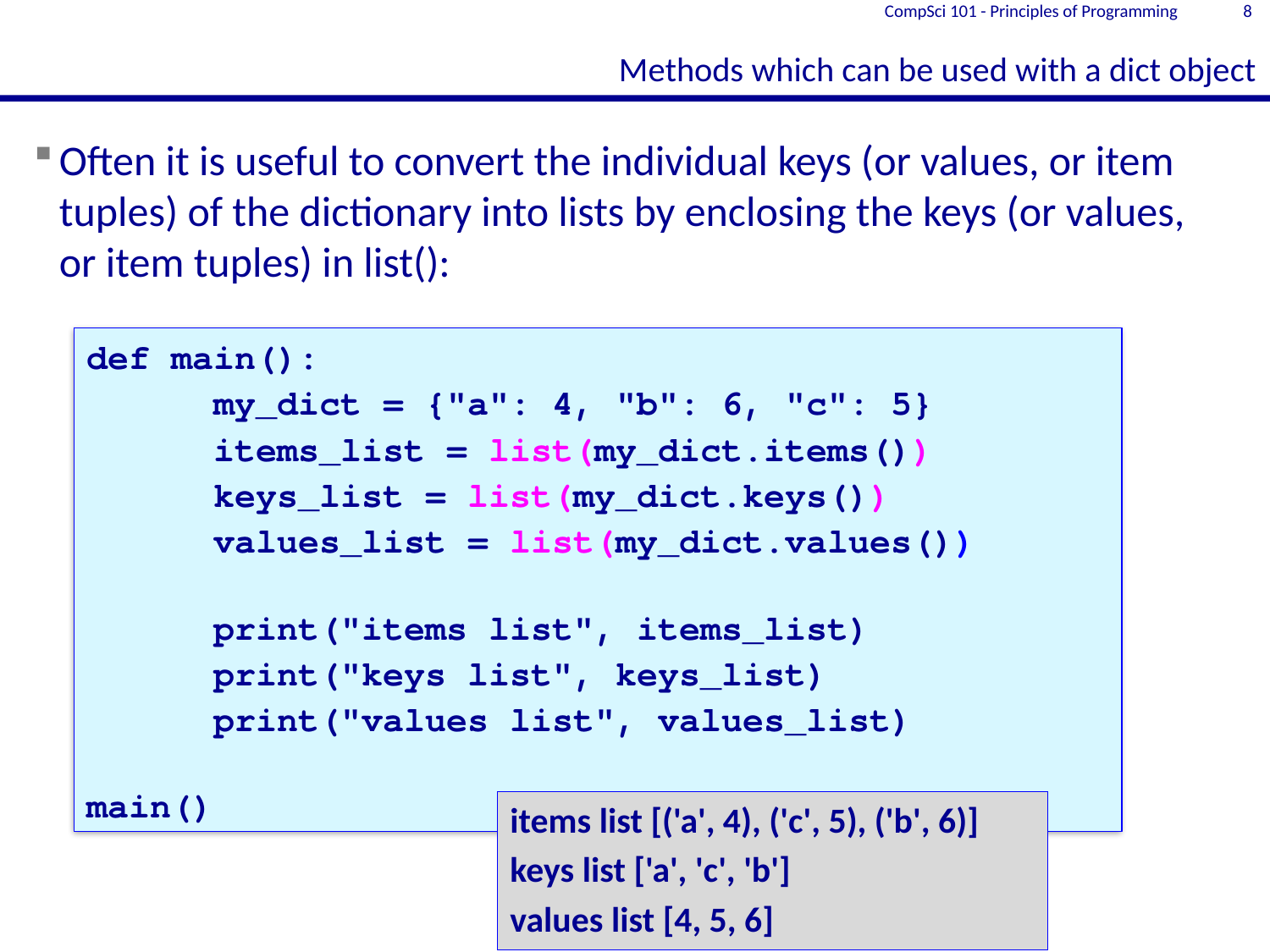

# Methods which can be used with a dict object
CompSci 101 - Principles of Programming
8
Often it is useful to convert the individual keys (or values, or item tuples) of the dictionary into lists by enclosing the keys (or values, or item tuples) in list():

def main():
	my_dict = {"a": 4, "b": 6, "c": 5}
	items_list = list(my_dict.items())
	keys_list = list(my_dict.keys())
	values_list = list(my_dict.values())

	print("items list", items_list)
	print("keys list", keys_list)
	print("values list", values_list)

main()
items list [('a', 4), ('c', 5), ('b', 6)]
keys list ['a', 'c', 'b']
values list [4, 5, 6]